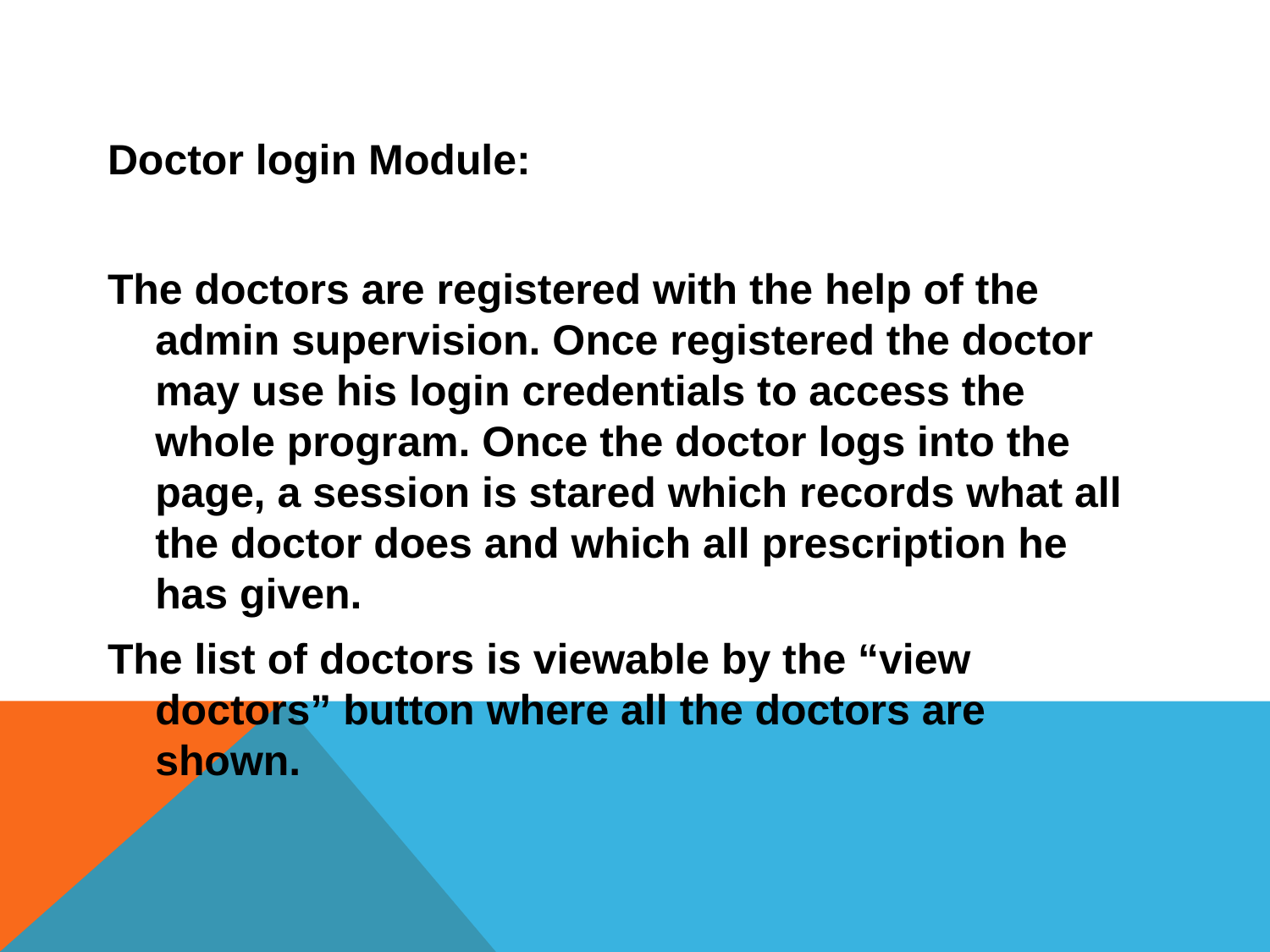

Doctor login Module:

The doctors are registered with the help of the admin supervision. Once registered the doctor may use his login credentials to access the whole program. Once the doctor logs into the page, a session is stared which records what all the doctor does and which all prescription he has given.
The list of doctors is viewable by the “view doctors” button where all the doctors are shown.